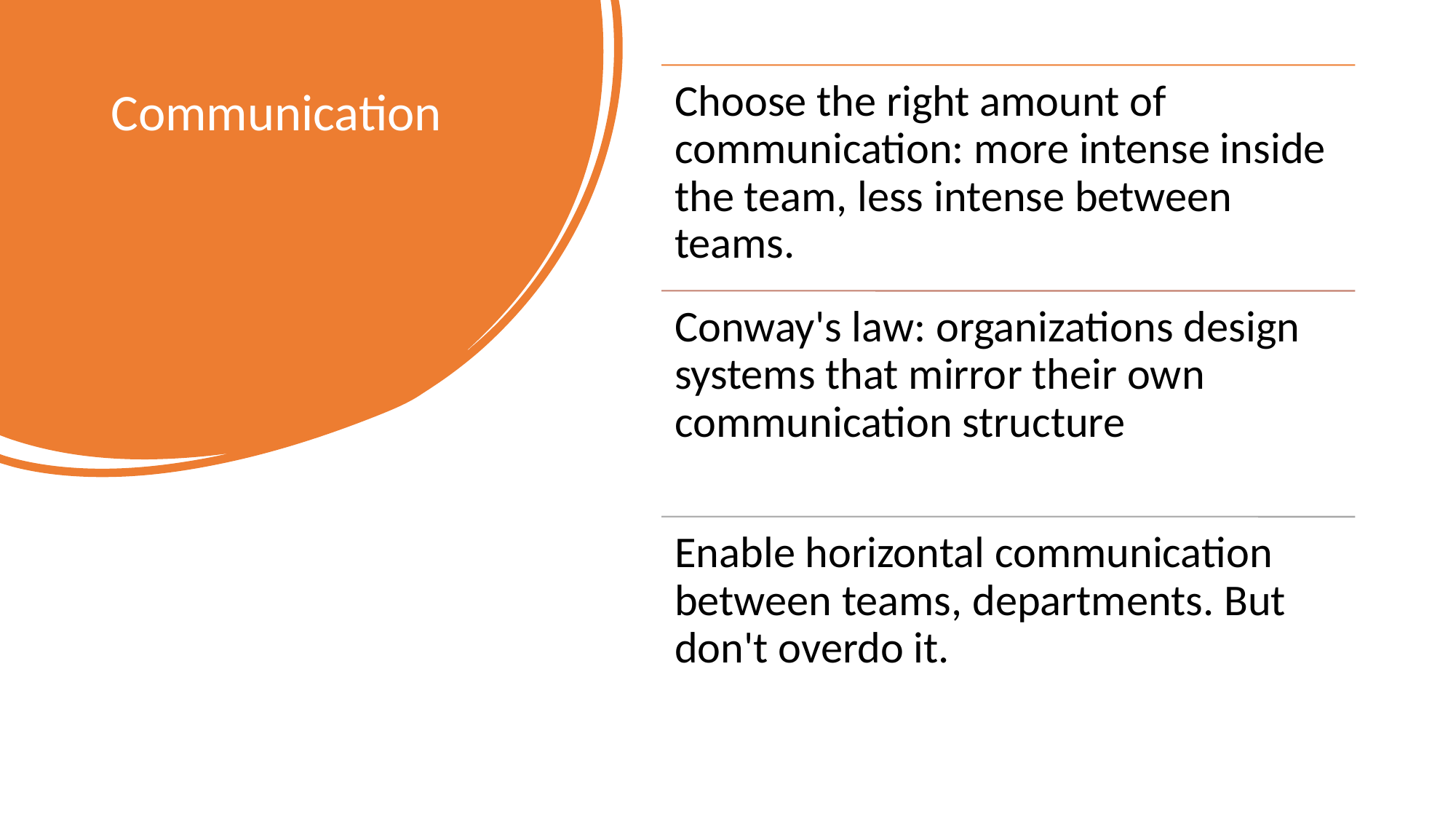

Choose the right amount of communication: more intense inside the team, less intense between teams.
Conway's law: organizations design systems that mirror their own communication structure
Enable horizontal communication between teams, departments. But don't overdo it.
# Communication